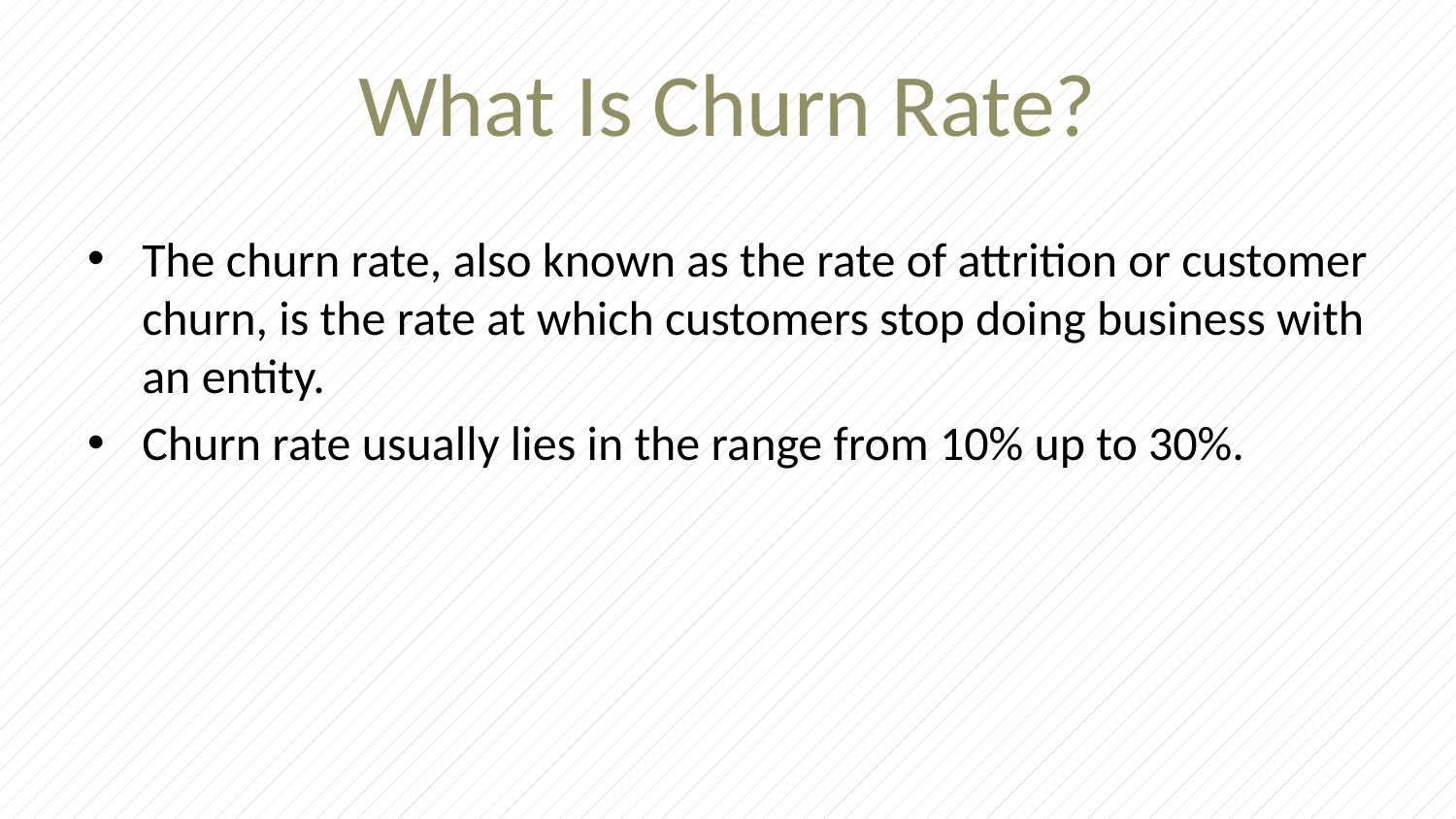

# What Is Churn Rate?
The churn rate, also known as the rate of attrition or customer churn, is the rate at which customers stop doing business with an entity.
Churn rate usually lies in the range from 10% up to 30%.